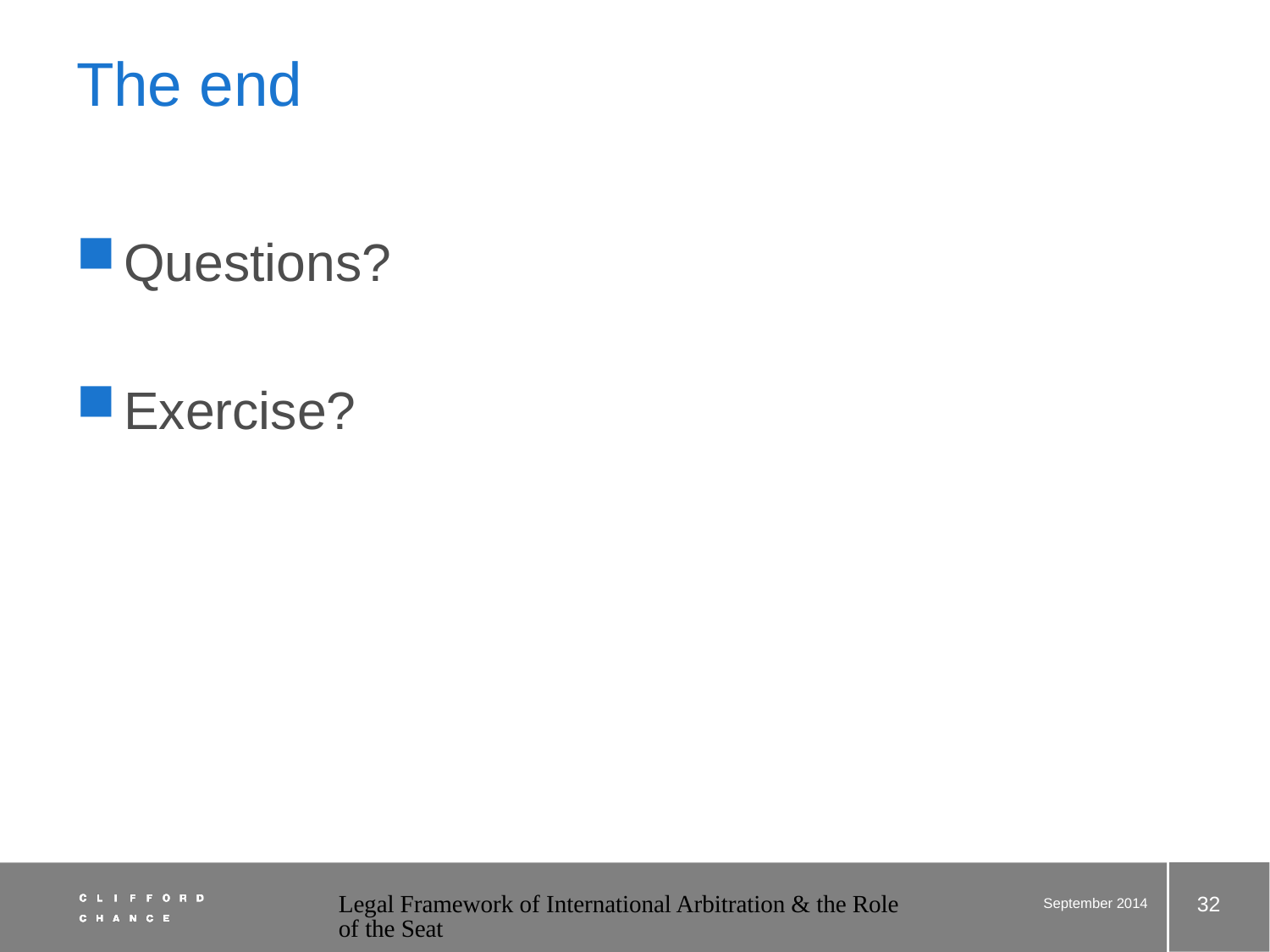

# The end
Questions?

Exercise?
32
Legal Framework of International Arbitration & the Role of the Seat
September 2014